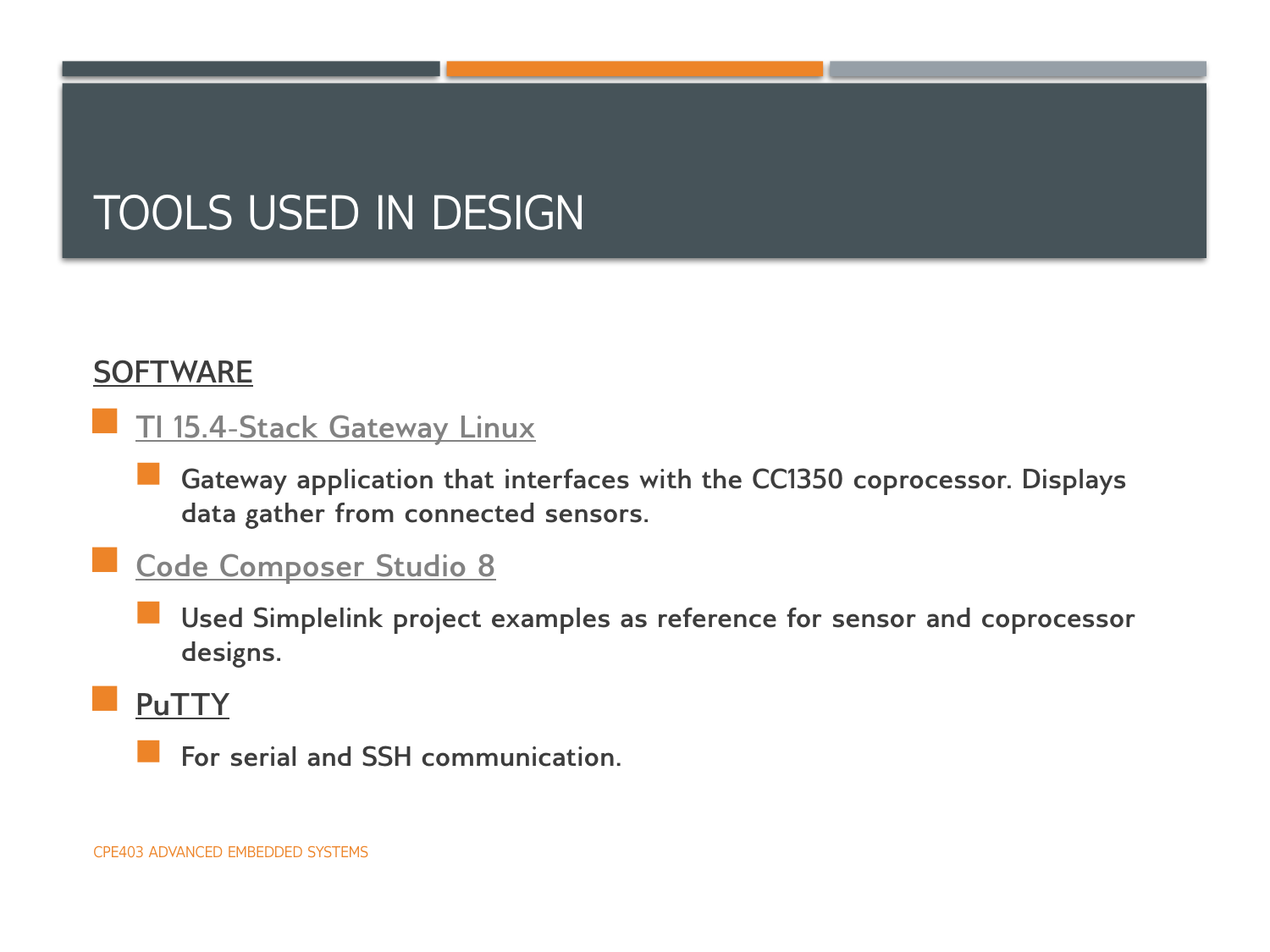

# Tools used in Design
SOFTWARE
TI 15.4-Stack Gateway Linux
Gateway application that interfaces with the CC1350 coprocessor. Displays data gather from connected sensors.
Code Composer Studio 8
Used Simplelink project examples as reference for sensor and coprocessor designs.
PuTTY
For serial and SSH communication.
CpE403 Advanced Embedded Systems